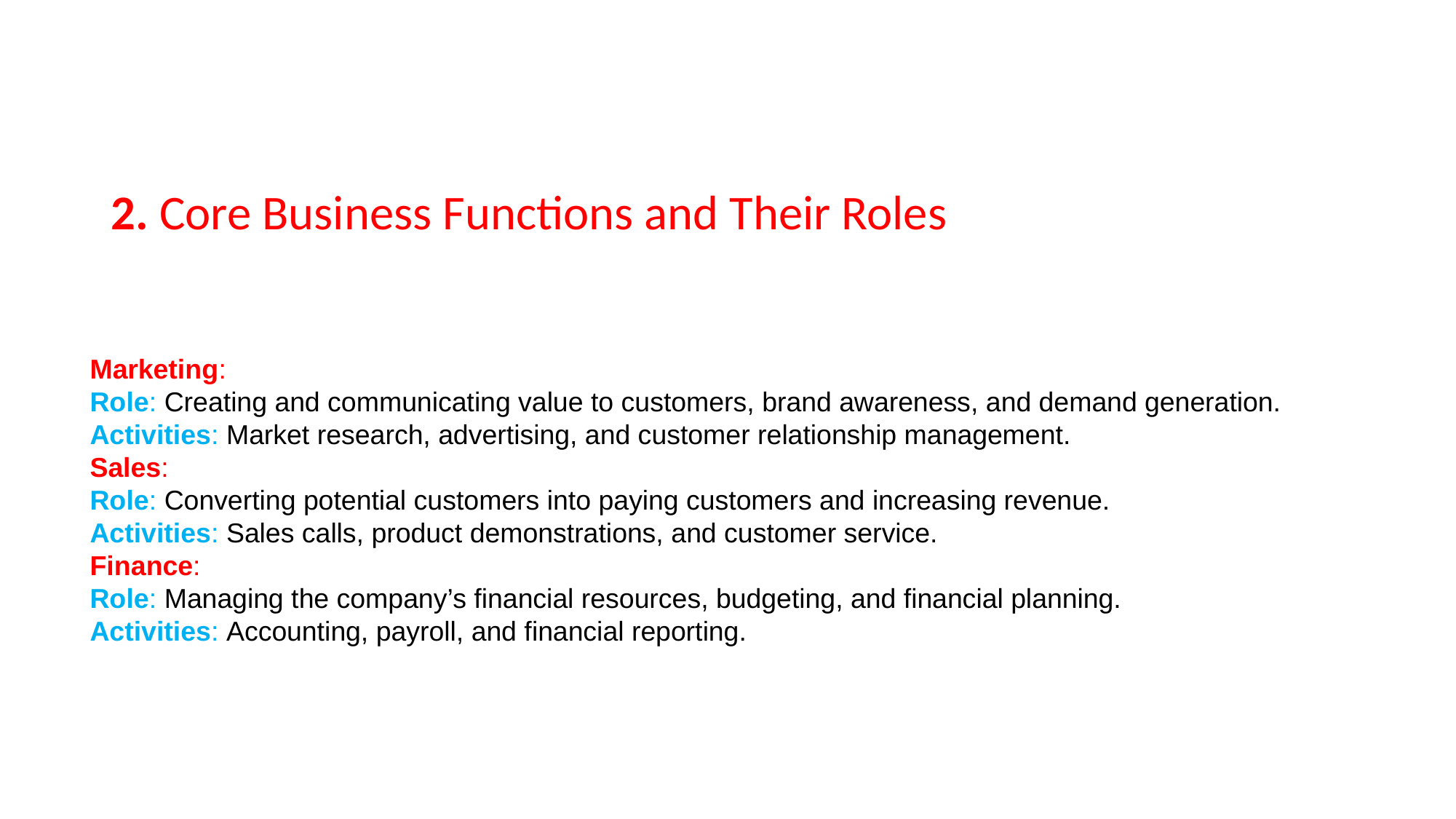

# 2. Core Business Functions and Their Roles
Marketing:
Role: Creating and communicating value to customers, brand awareness, and demand generation.
Activities: Market research, advertising, and customer relationship management.
Sales:
Role: Converting potential customers into paying customers and increasing revenue.
Activities: Sales calls, product demonstrations, and customer service.
Finance:
Role: Managing the company’s financial resources, budgeting, and financial planning.
Activities: Accounting, payroll, and financial reporting.